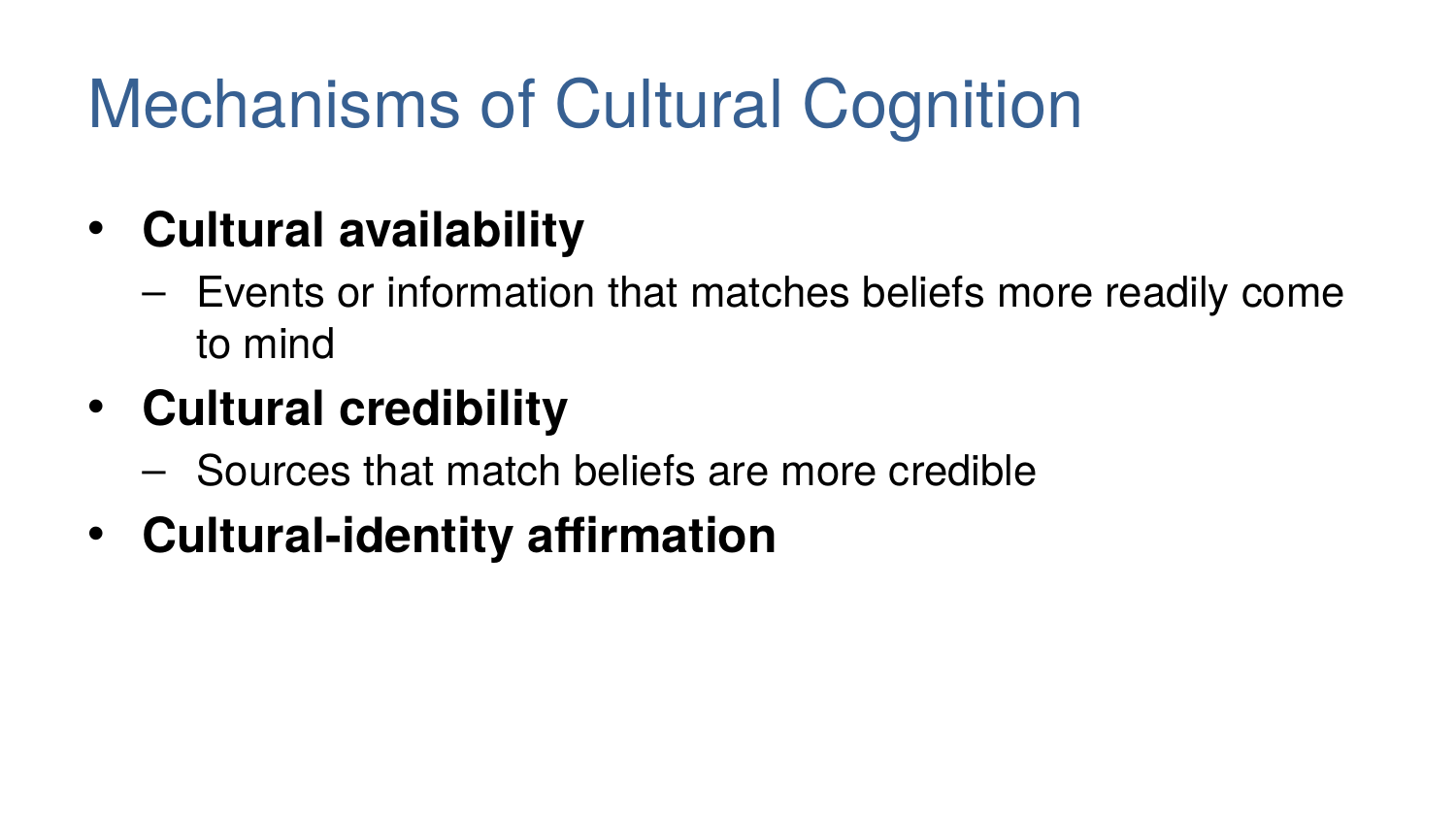

# Mechanisms of Cultural Cognition
Cultural availability
Events or information that matches beliefs more readily come to mind
Cultural credibility
Sources that match beliefs are more credible
Cultural-identity affirmation